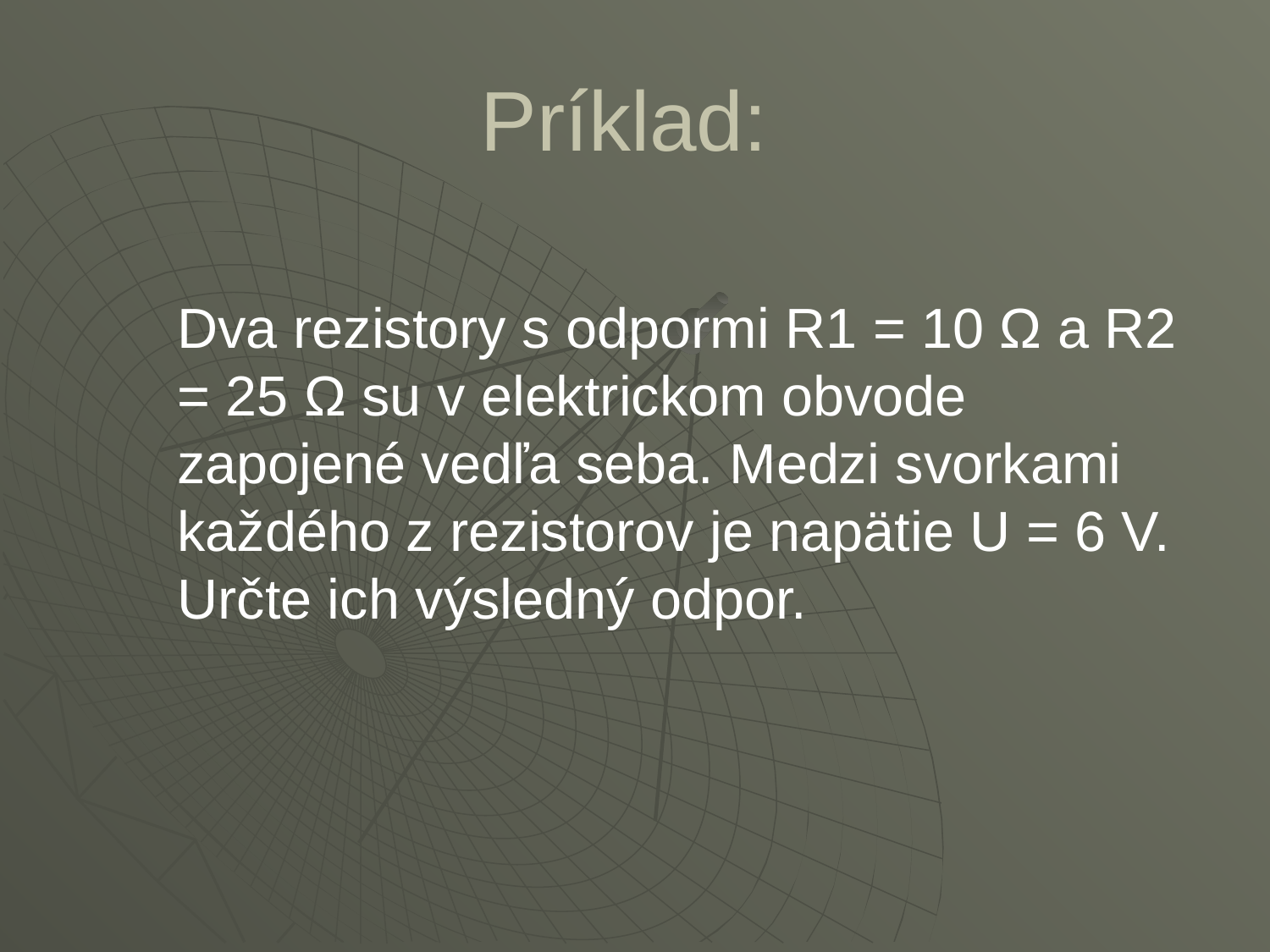

# Príklad:
Dva rezistory s odpormi R1 = 10 Ω a R2 = 25 Ω su v elektrickom obvode zapojené vedľa seba. Medzi svorkami každého z rezistorov je napätie U = 6 V. Určte ich výsledný odpor.